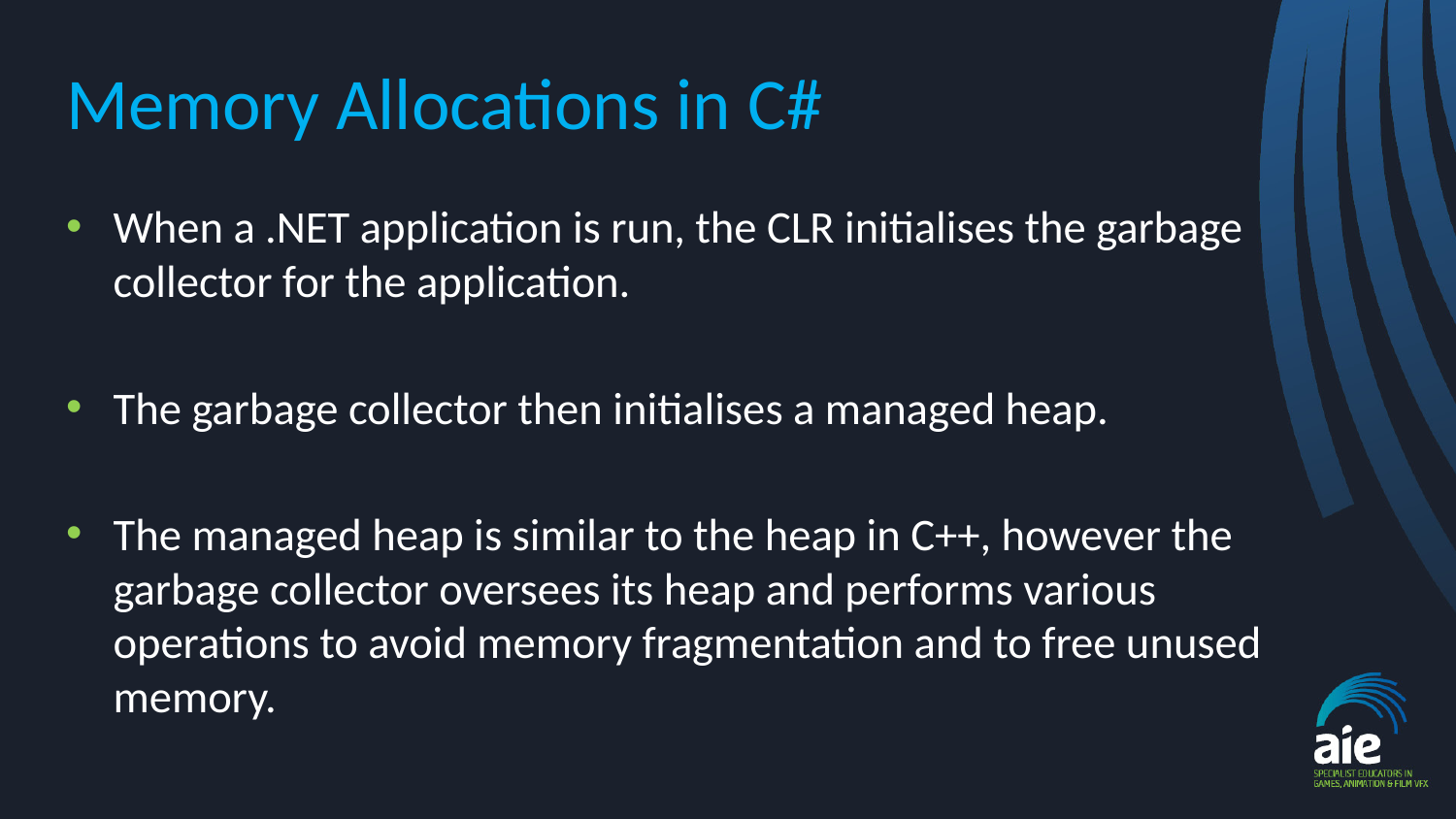

# Memory Allocations in C#
When a .NET application is run, the CLR initialises the garbage collector for the application.

The garbage collector then initialises a managed heap.

The managed heap is similar to the heap in C++, however the garbage collector oversees its heap and performs various operations to avoid memory fragmentation and to free unused memory.